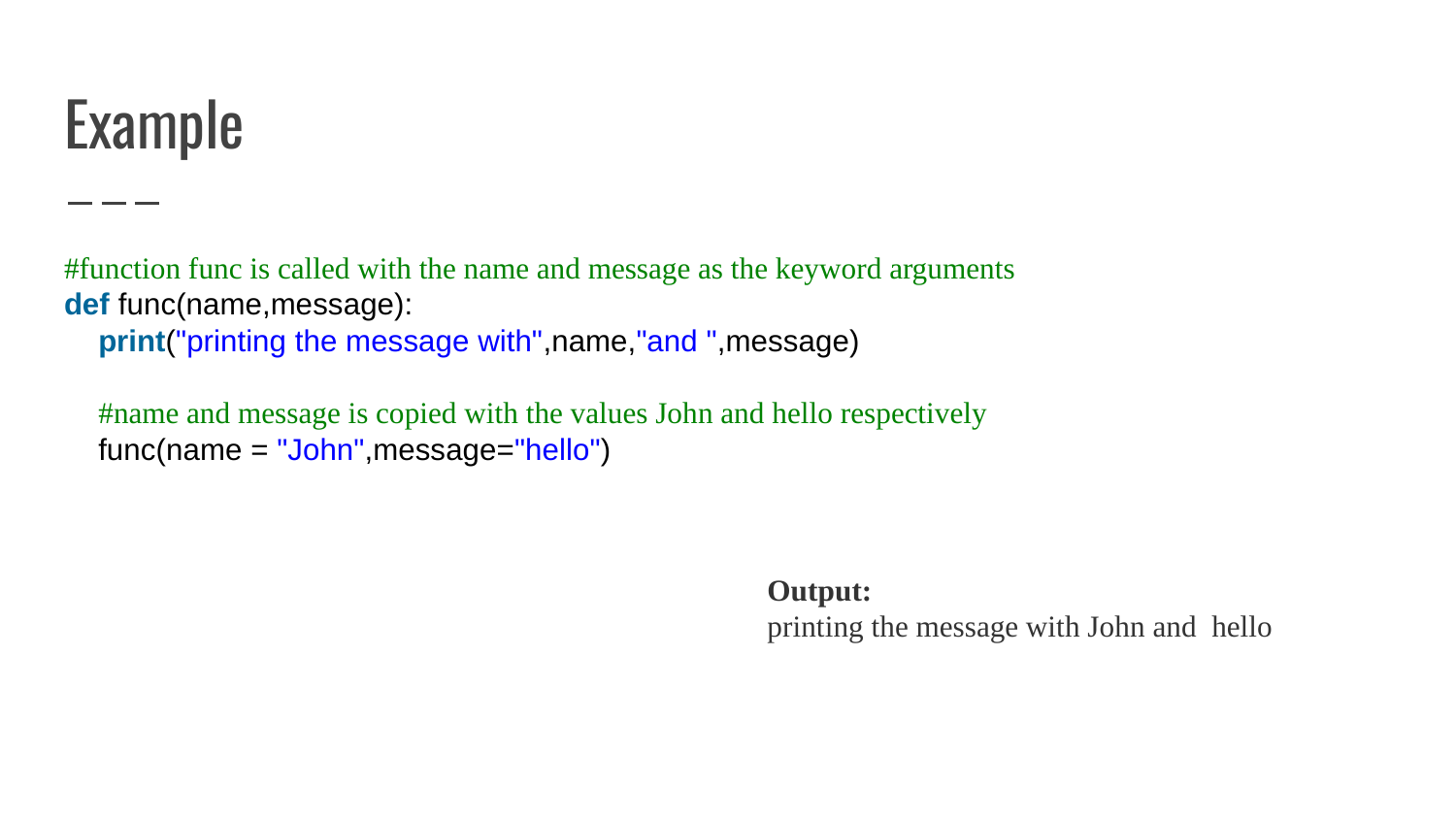

# Example
#function func is called with the name and message as the keyword arguments
def func(name,message):
    print("printing the message with",name,"and ",message)

    #name and message is copied with the values John and hello respectively
    func(name = "John",message="hello")
Output:
printing the message with John and  hello